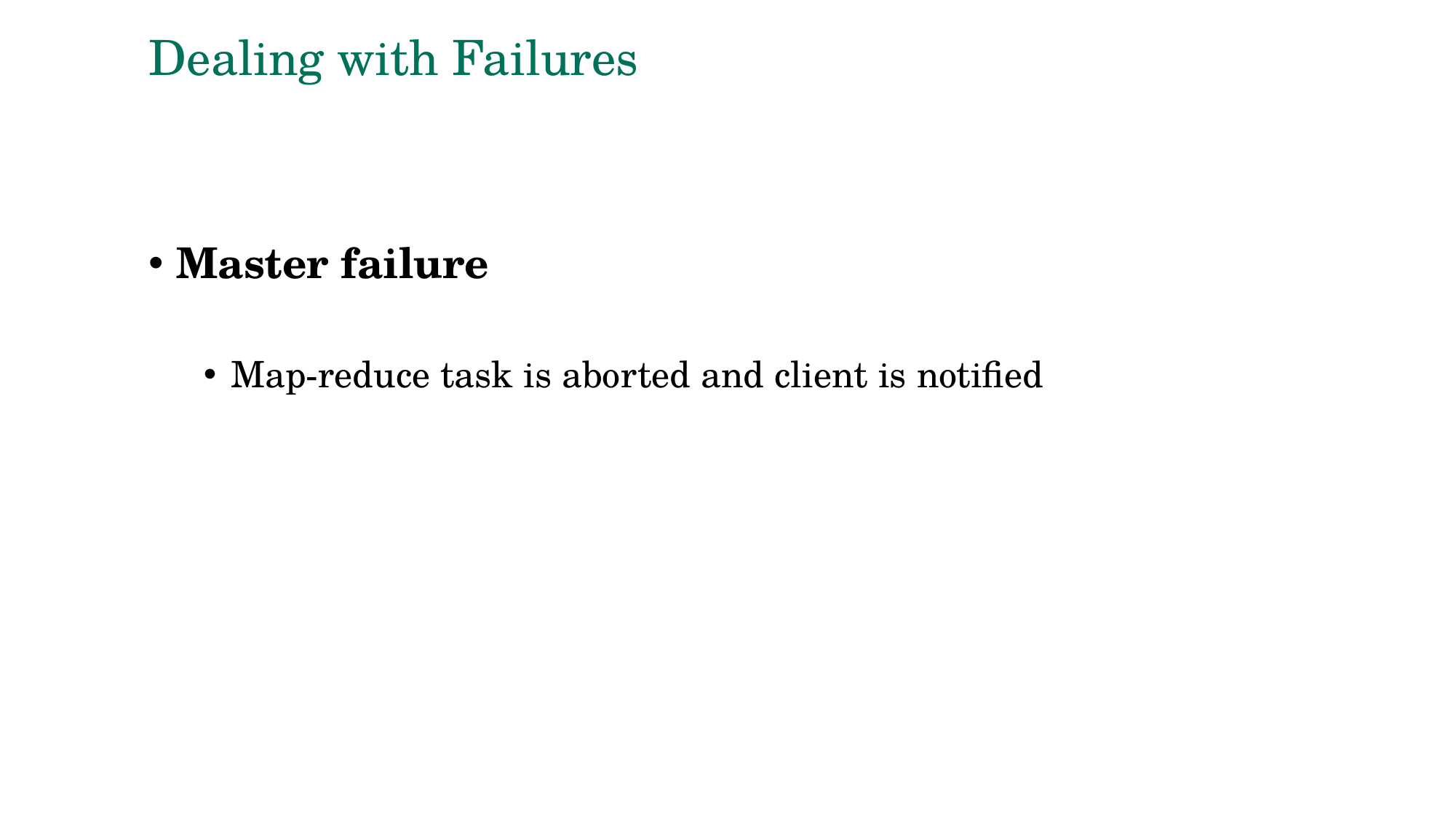

# Dealing with Failures

Master failure

Map-reduce task is aborted and client is notified